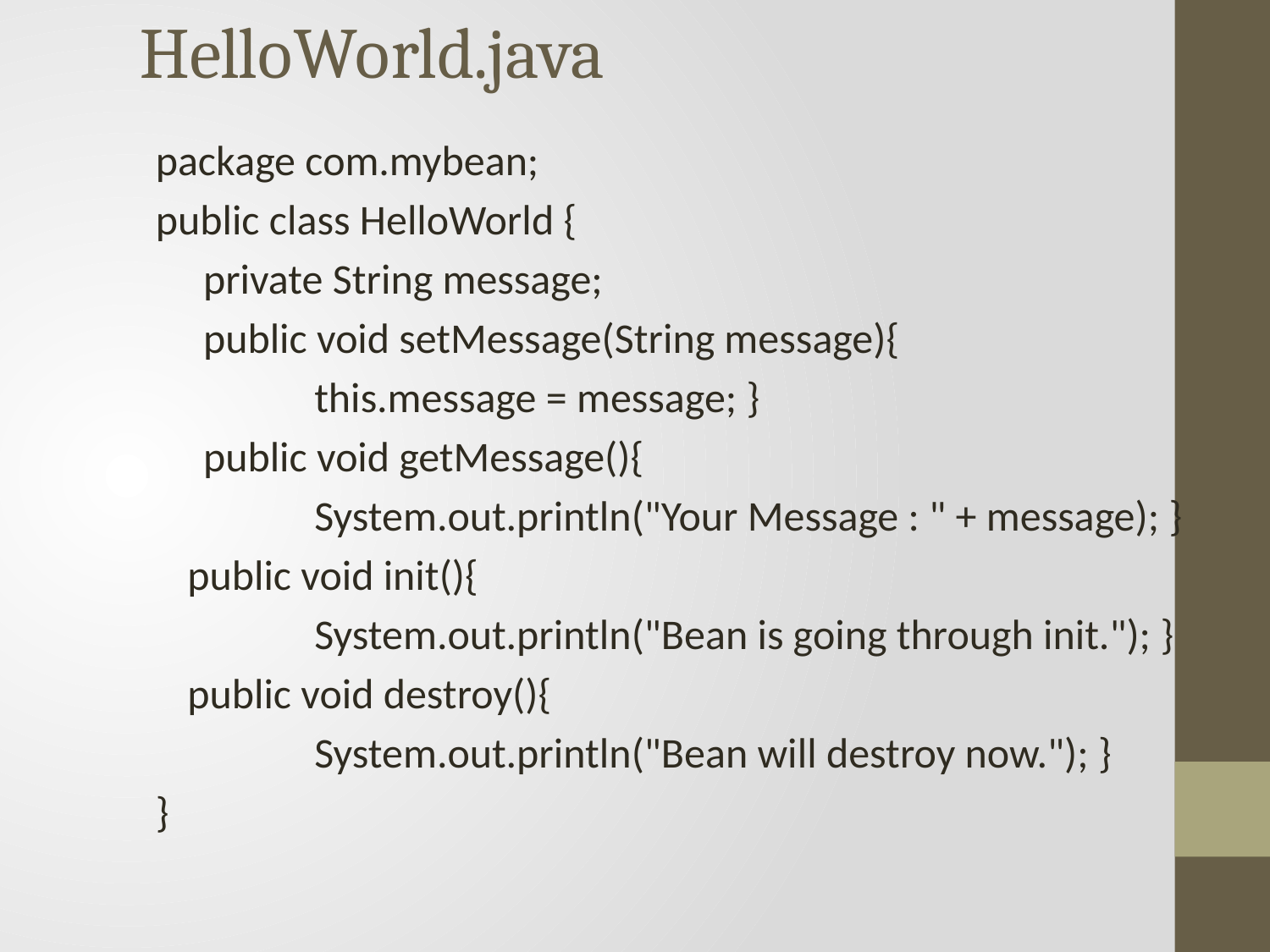

# HelloWorld.java
package com.mybean;
public class HelloWorld {
     private String message;
     public void setMessage(String message){
		this.message = message; }
     public void getMessage(){
		System.out.println("Your Message : " + message); }
	public void init(){
		System.out.println("Bean is going through init."); }
	public void destroy(){
		System.out.println("Bean will destroy now."); }
}